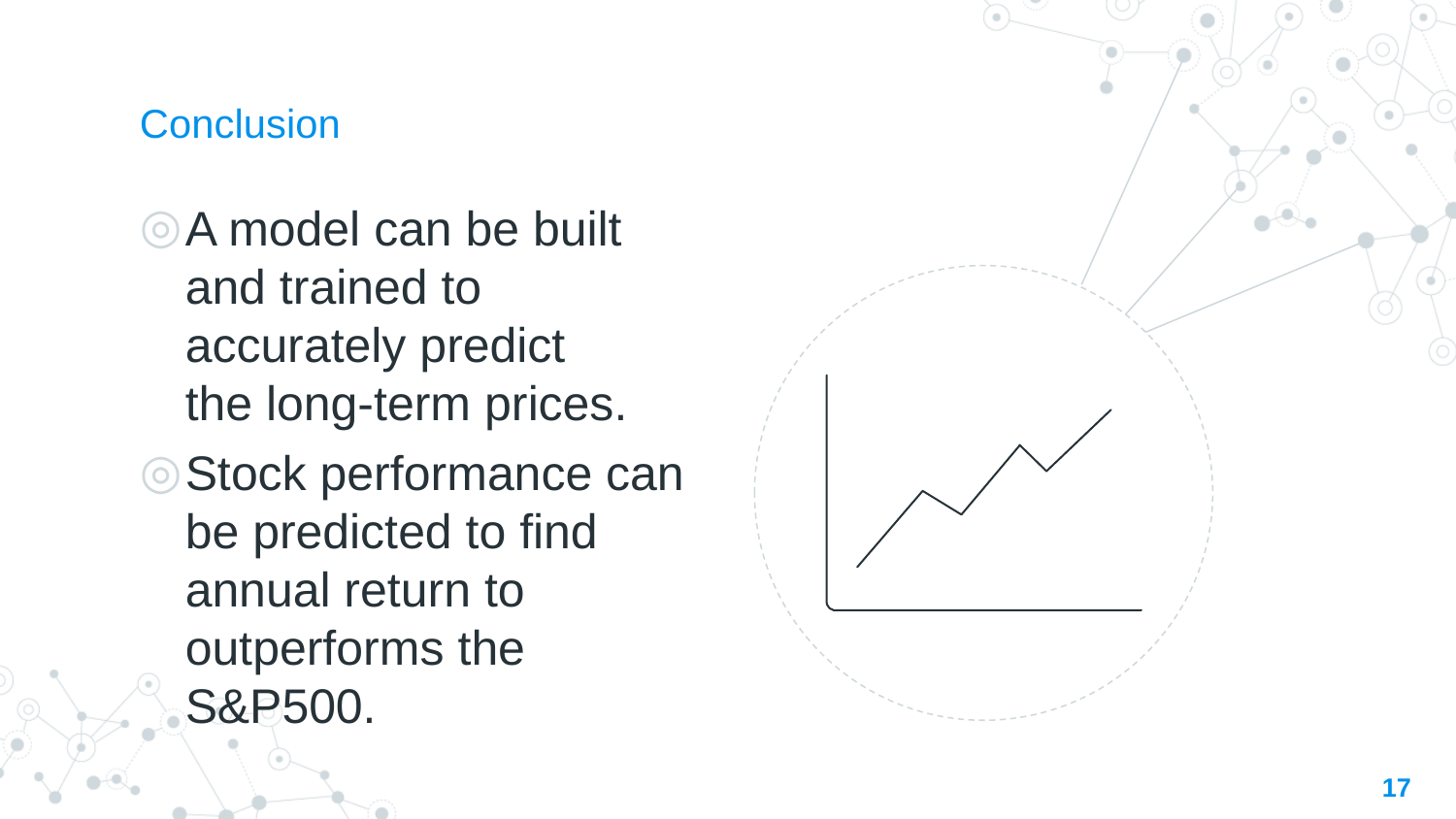

# Conclusion
A model can be built and trained to accurately predict the long-term prices.
Stock performance can be predicted to find annual return to outperforms the S&P500.

17